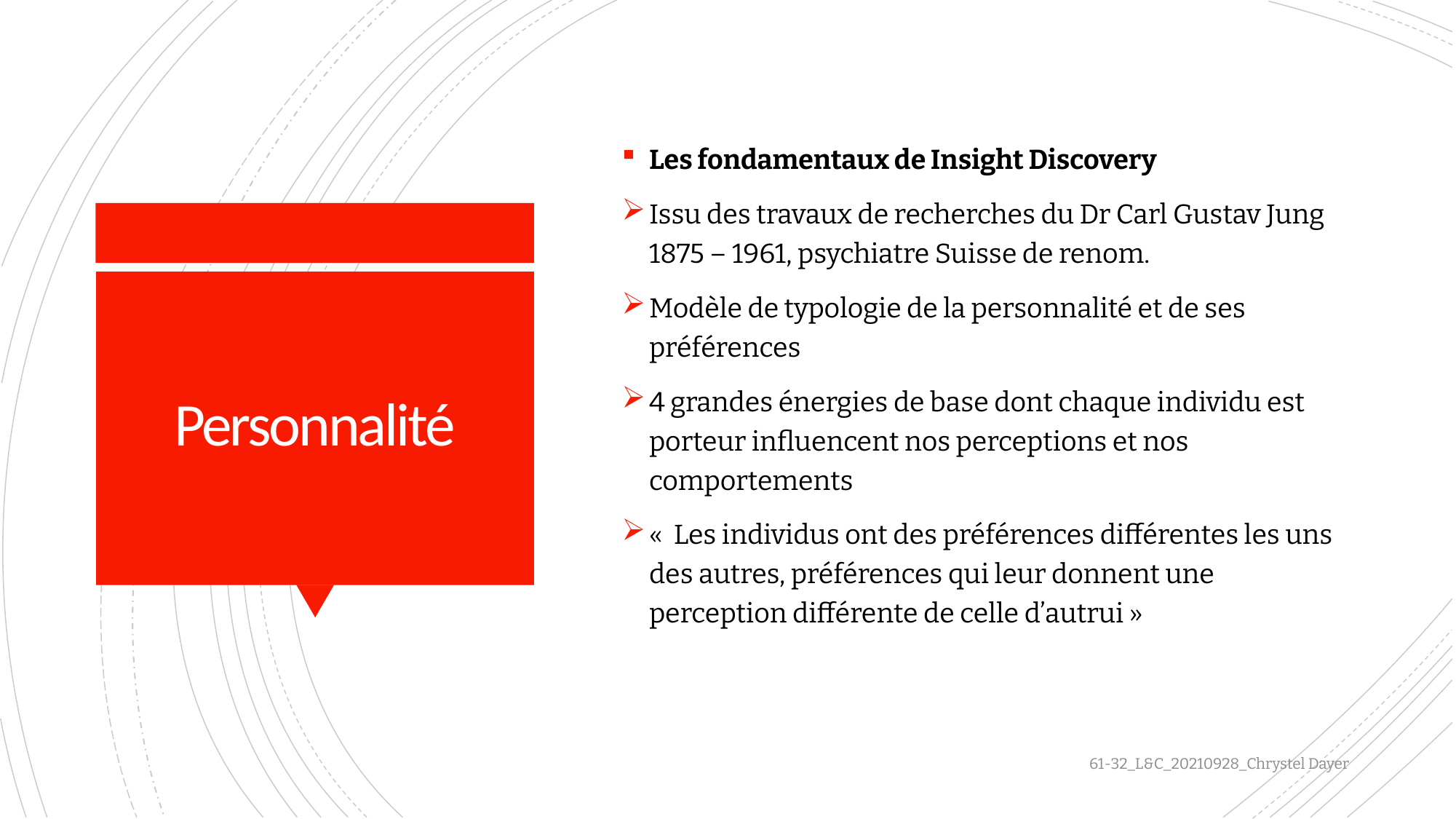

Les fondamentaux de Insight Discovery
Issu des travaux de recherches du Dr Carl Gustav Jung 1875 – 1961, psychiatre Suisse de renom.
Modèle de typologie de la personnalité et de ses préférences
4 grandes énergies de base dont chaque individu est porteur influencent nos perceptions et nos comportements
«  Les individus ont des préférences différentes les uns des autres, préférences qui leur donnent une perception différente de celle d’autrui »

# Personnalité
61-32_L&C_20210928_Chrystel Dayer